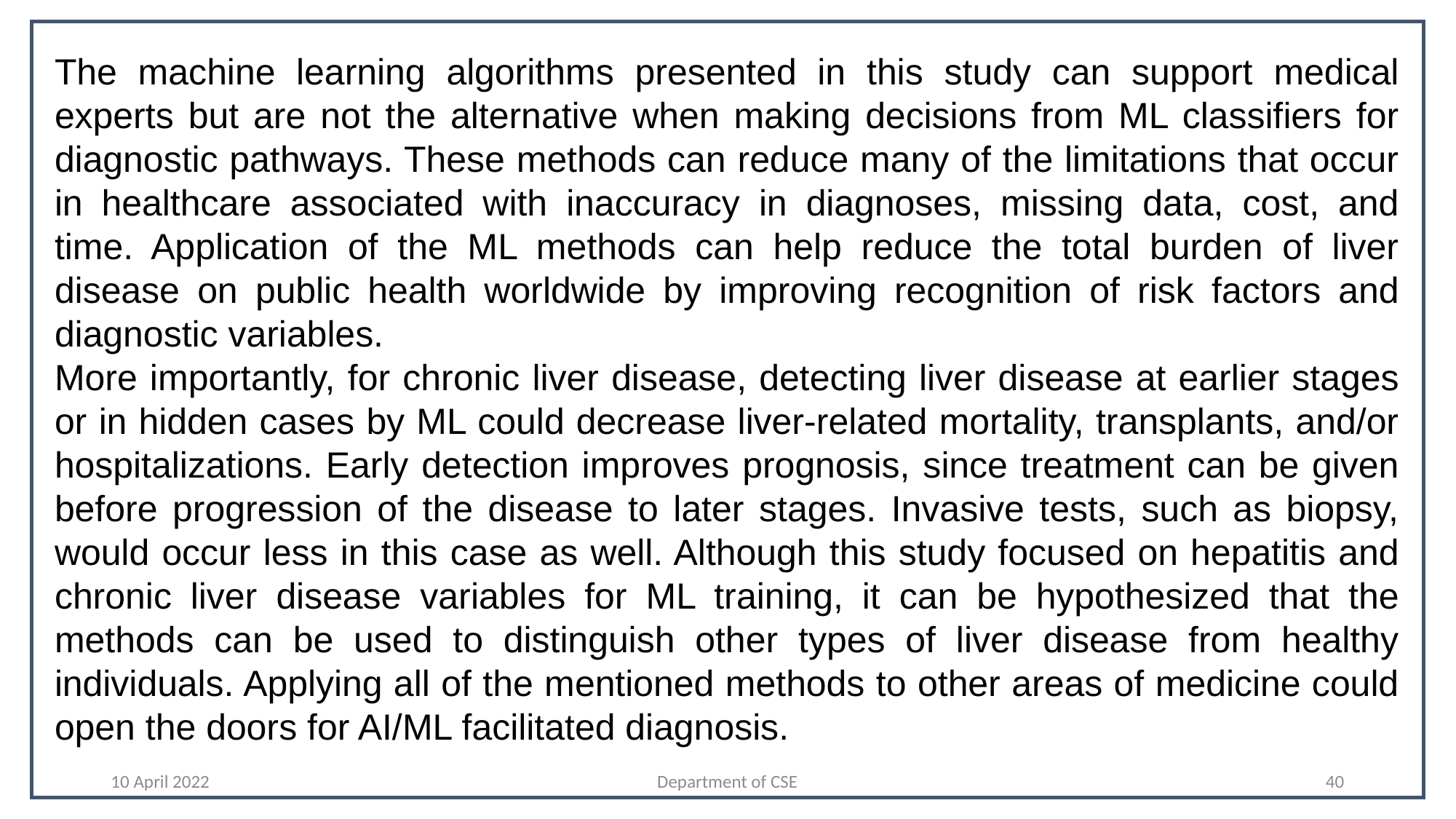

The machine learning algorithms presented in this study can support medical experts but are not the alternative when making decisions from ML classifiers for diagnostic pathways. These methods can reduce many of the limitations that occur in healthcare associated with inaccuracy in diagnoses, missing data, cost, and time. Application of the ML methods can help reduce the total burden of liver disease on public health worldwide by improving recognition of risk factors and diagnostic variables.
More importantly, for chronic liver disease, detecting liver disease at earlier stages or in hidden cases by ML could decrease liver-related mortality, transplants, and/or hospitalizations. Early detection improves prognosis, since treatment can be given before progression of the disease to later stages. Invasive tests, such as biopsy, would occur less in this case as well. Although this study focused on hepatitis and chronic liver disease variables for ML training, it can be hypothesized that the methods can be used to distinguish other types of liver disease from healthy individuals. Applying all of the mentioned methods to other areas of medicine could open the doors for AI/ML facilitated diagnosis.
10 April 2022
Department of CSE
40